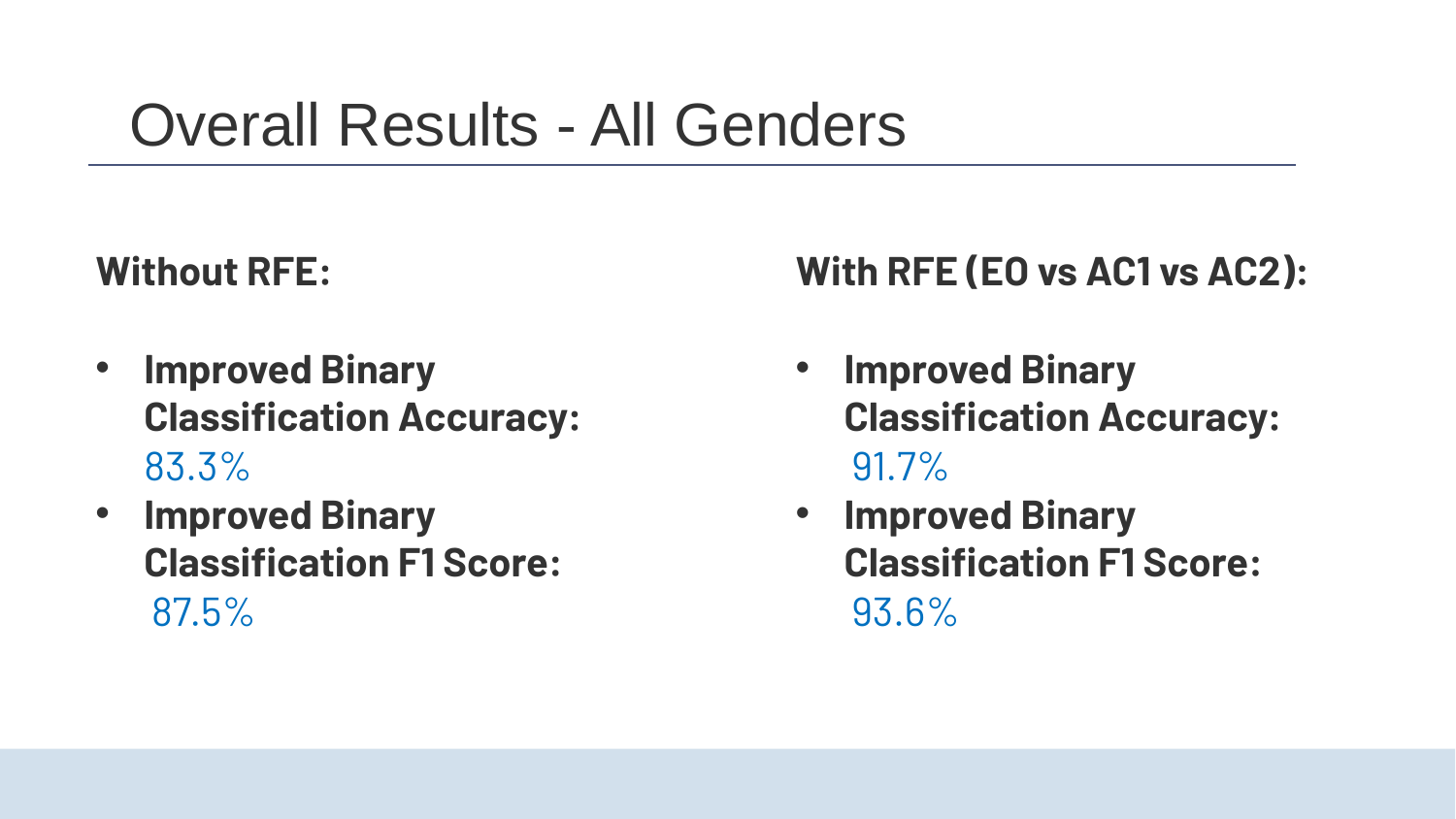

# Overall Results - All Genders
Without RFE:

Improved Binary Classification Accuracy: 83.3%
Improved Binary Classification F1 Score:
       87.5%
With RFE (EO vs AC1 vs AC2):

Improved Binary Classification Accuracy:
       91.7%
Improved Binary Classification F1 Score:
       93.6%